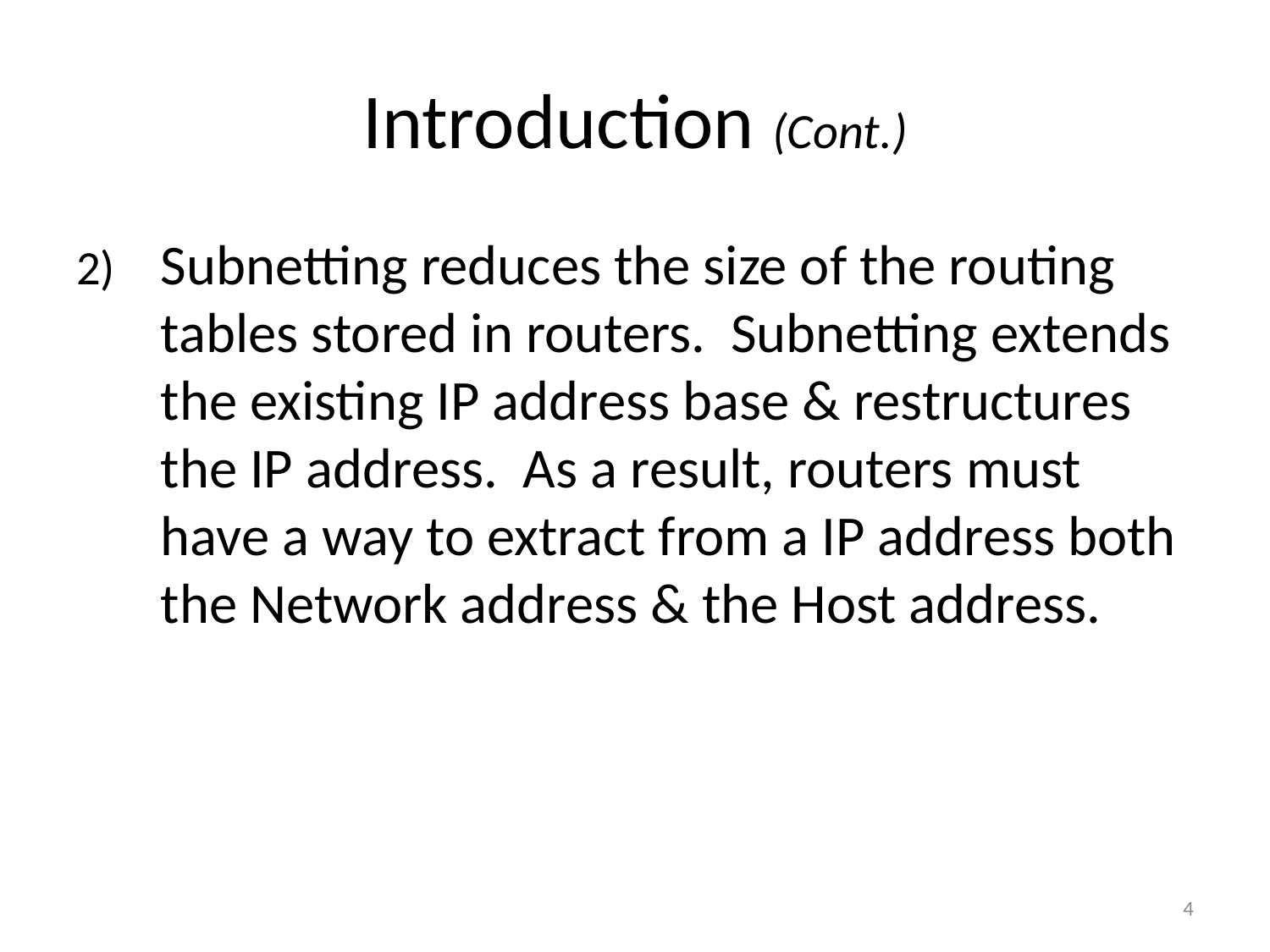

# Introduction (Cont.)
Subnetting reduces the size of the routing tables stored in routers.  Subnetting extends the existing IP address base & restructures the IP address.  As a result, routers must have a way to extract from a IP address both the Network address & the Host address.
4